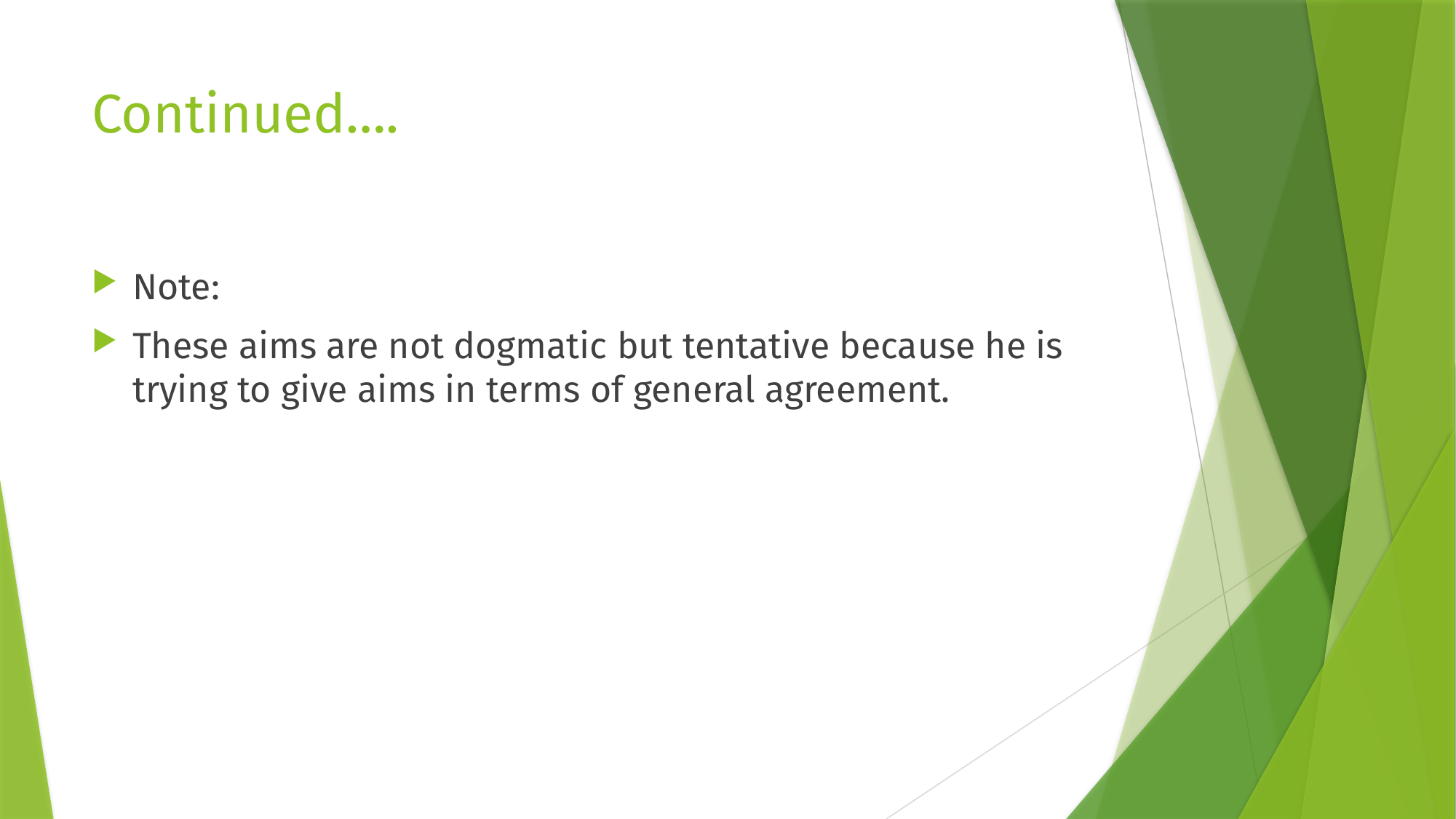

# Continued….
Note:
These aims are not dogmatic but tentative because he is trying to give aims in terms of general agreement.